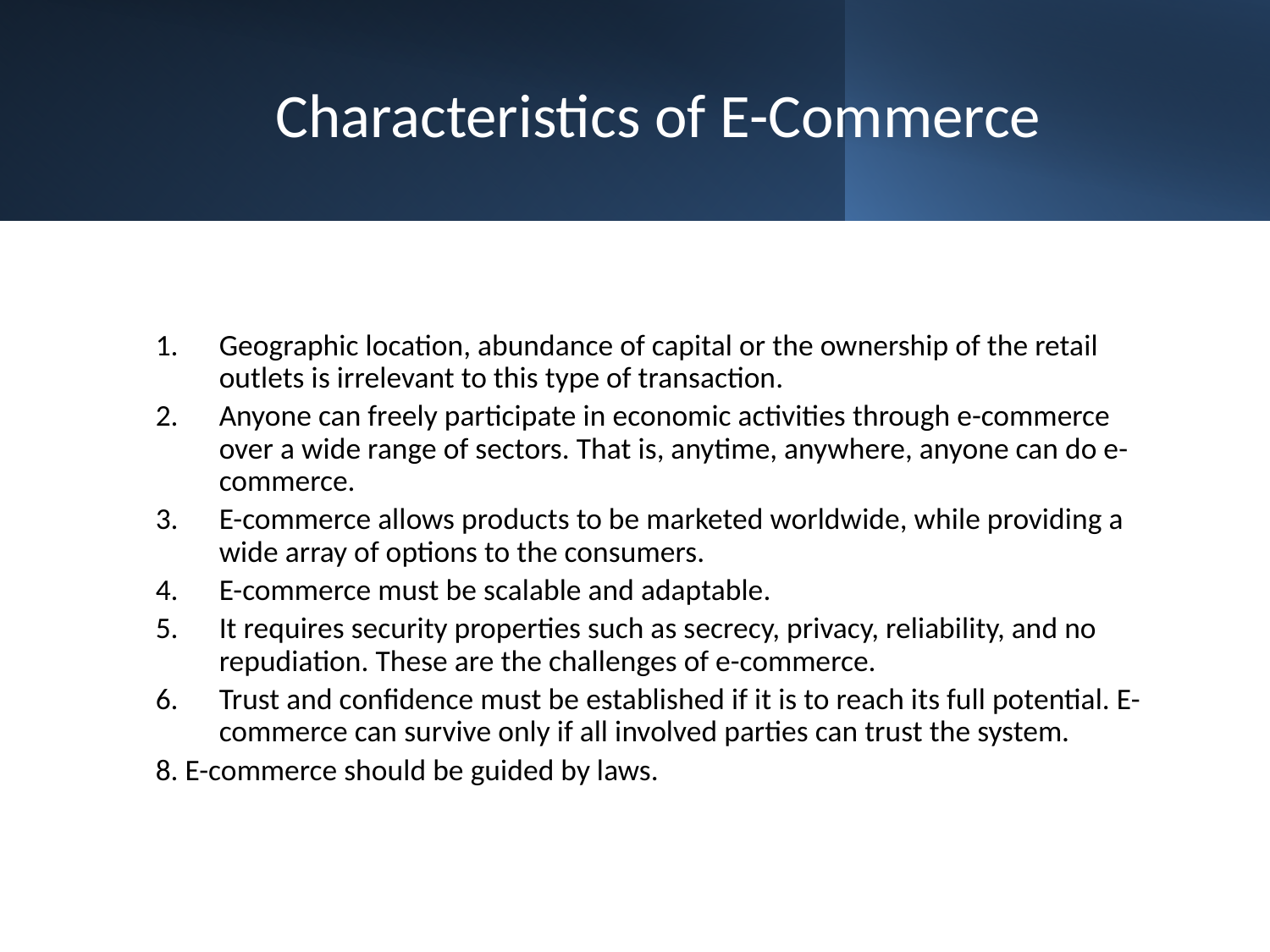

# Characteristics of E-Commerce
Geographic location, abundance of capital or the ownership of the retail outlets is irrelevant to this type of transaction.
Anyone can freely participate in economic activities through e-commerce over a wide range of sectors. That is, anytime, anywhere, anyone can do e-commerce.
E-commerce allows products to be marketed worldwide, while providing a wide array of options to the consumers.
E-commerce must be scalable and adaptable.
It requires security properties such as secrecy, privacy, reliability, and no repudiation. These are the challenges of e-commerce.
Trust and confidence must be established if it is to reach its full potential. E-commerce can survive only if all involved parties can trust the system.
8. E-commerce should be guided by laws.